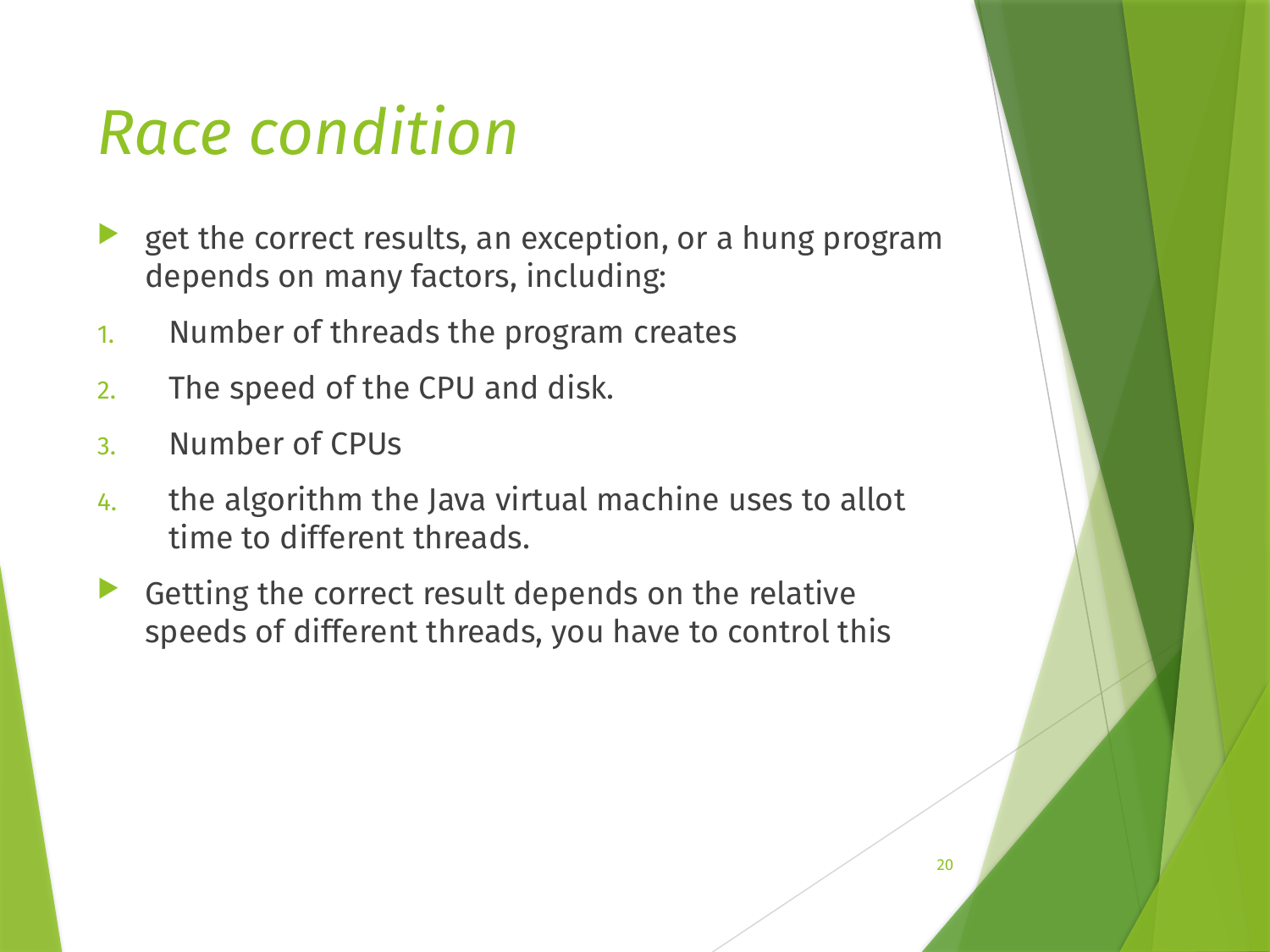

# Race condition
get the correct results, an exception, or a hung program depends on many factors, including:
Number of threads the program creates
The speed of the CPU and disk.
Number of CPUs
the algorithm the Java virtual machine uses to allot time to different threads.
Getting the correct result depends on the relative speeds of different threads, you have to control this
20